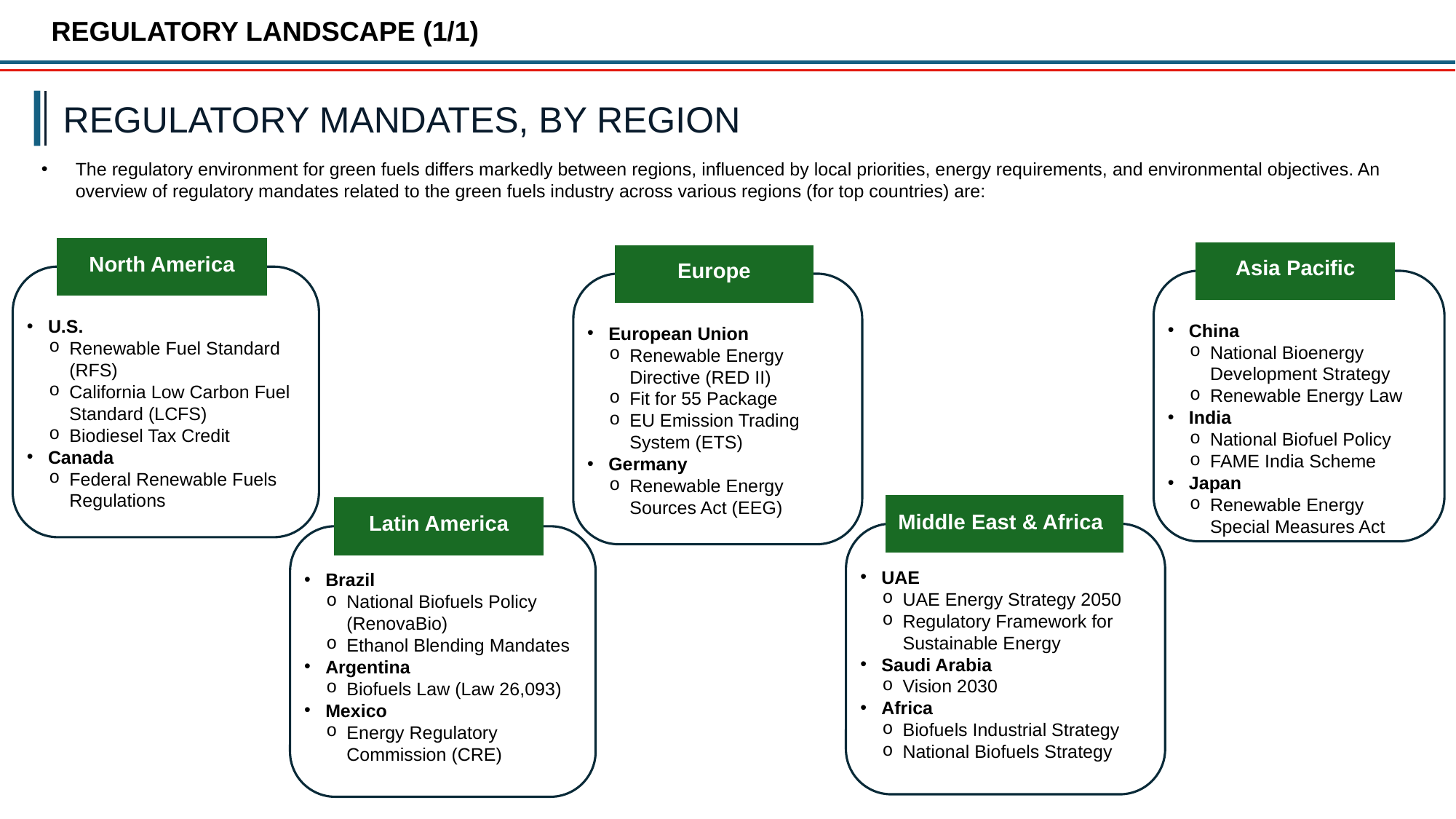

REGULATORY LANDSCAPE (1/1)

REGULATORY MANDATES, BY REGION
The regulatory environment for green fuels differs markedly between regions, influenced by local priorities, energy requirements, and environmental objectives. An overview of regulatory mandates related to the green fuels industry across various regions (for top countries) are:

North America

U.S.
Renewable Fuel Standard (RFS)
California Low Carbon Fuel Standard (LCFS)
Biodiesel Tax Credit
Canada
Federal Renewable Fuels Regulations

Asia Pacific

China
National Bioenergy Development Strategy
Renewable Energy Law
India
National Biofuel Policy
FAME India Scheme
Japan
Renewable Energy Special Measures Act

Europe

European Union
Renewable Energy Directive (RED II)
Fit for 55 Package
EU Emission Trading System (ETS)
Germany
Renewable Energy Sources Act (EEG)

Middle East & Africa

UAE
UAE Energy Strategy 2050
Regulatory Framework for Sustainable Energy
Saudi Arabia
Vision 2030
Africa
Biofuels Industrial Strategy
National Biofuels Strategy

Latin America

Brazil
National Biofuels Policy (RenovaBio)
Ethanol Blending Mandates
Argentina
Biofuels Law (Law 26,093)
Mexico
Energy Regulatory Commission (CRE)